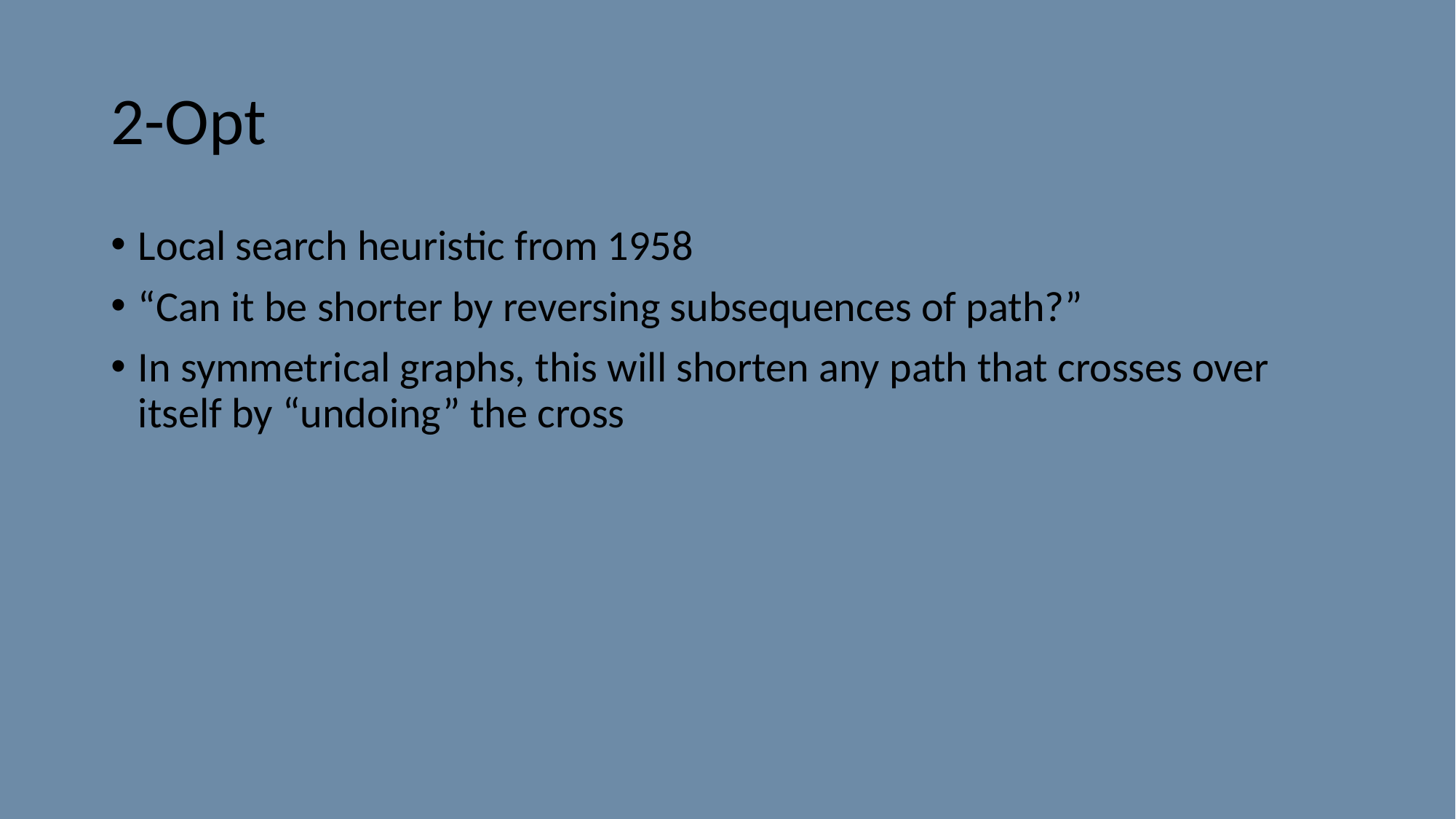

# 2-Opt
Local search heuristic from 1958
“Can it be shorter by reversing subsequences of path?”
In symmetrical graphs, this will shorten any path that crosses over itself by “undoing” the cross